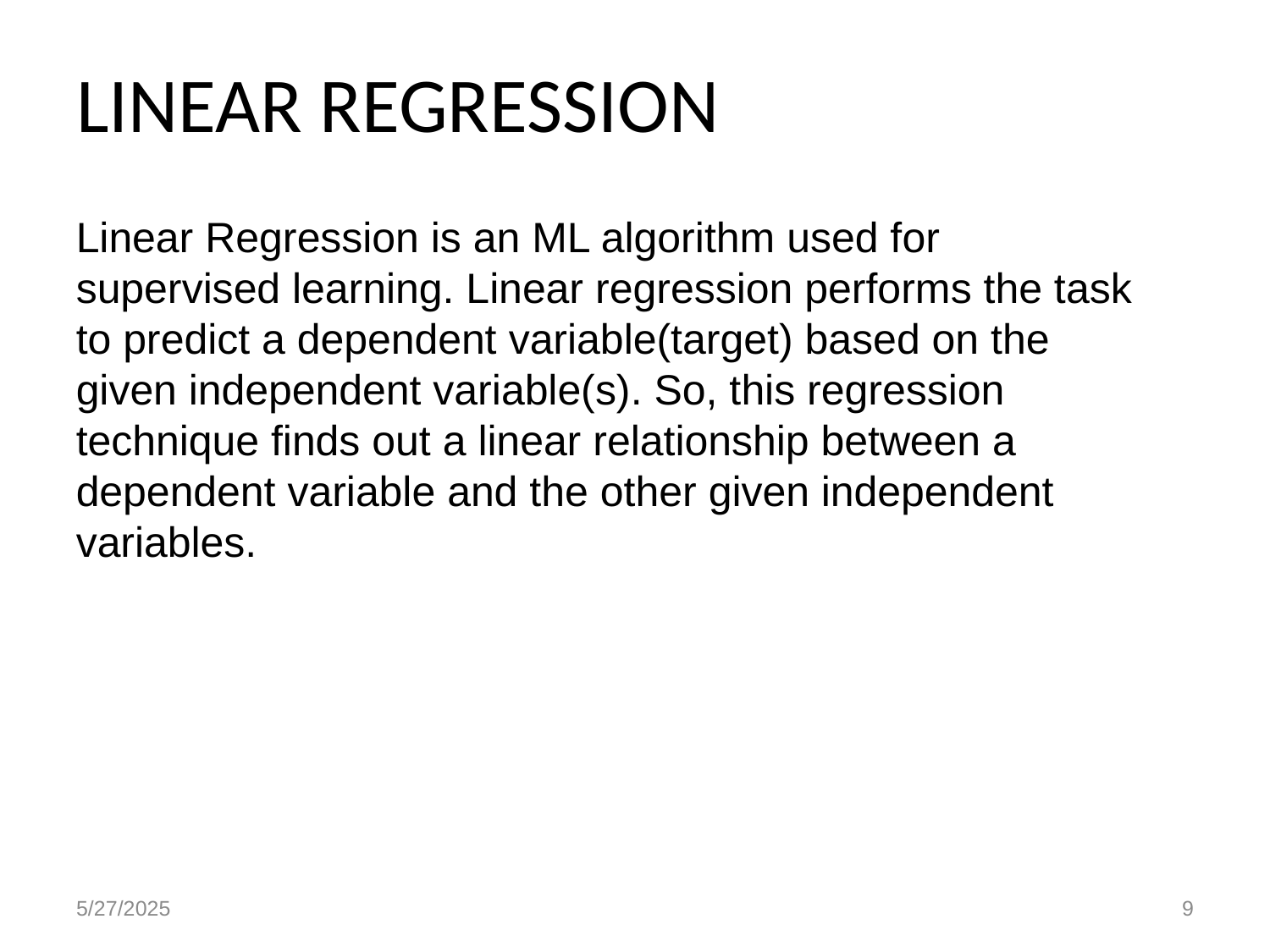

# LINEAR REGRESSION
Linear Regression is an ML algorithm used for supervised learning. Linear regression performs the task to predict a dependent variable(target) based on the given independent variable(s). So, this regression technique finds out a linear relationship between a dependent variable and the other given independent variables.
5/27/2025
9